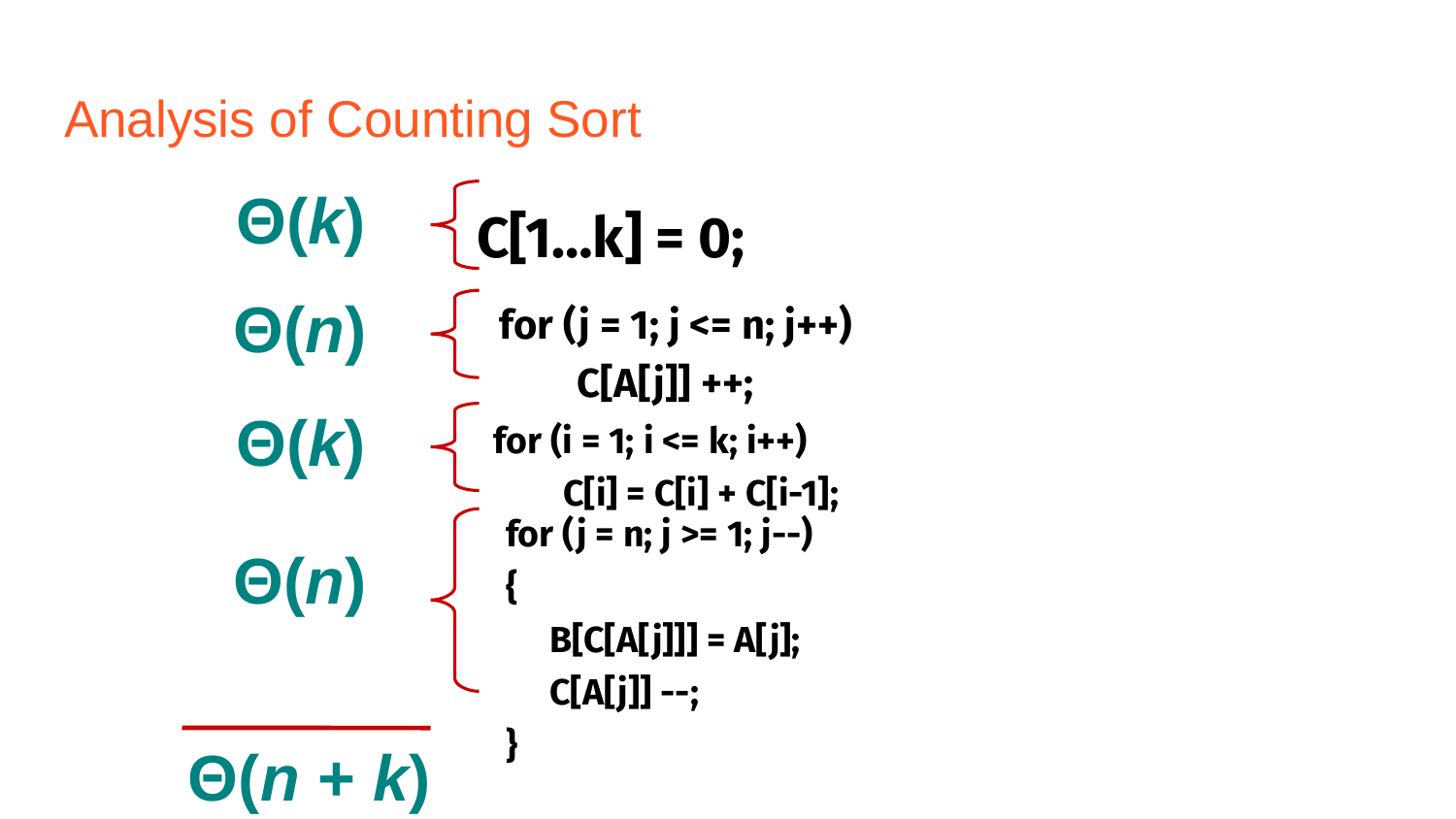

Analysis of Counting Sort

Θ(k)
 C[1…k] = 0;

for (j = 1; j <= n; j++)
        C[A[j]] ++;

Θ(n)

for (i = 1; i <= k; i++)
        C[i] = C[i] + C[i-1];

Θ(k)
for (j = n; j >= 1; j--)
{
     B[C[A[j]]] = A[j];
     C[A[j]] --;
}

Θ(n)
Θ(n + k)